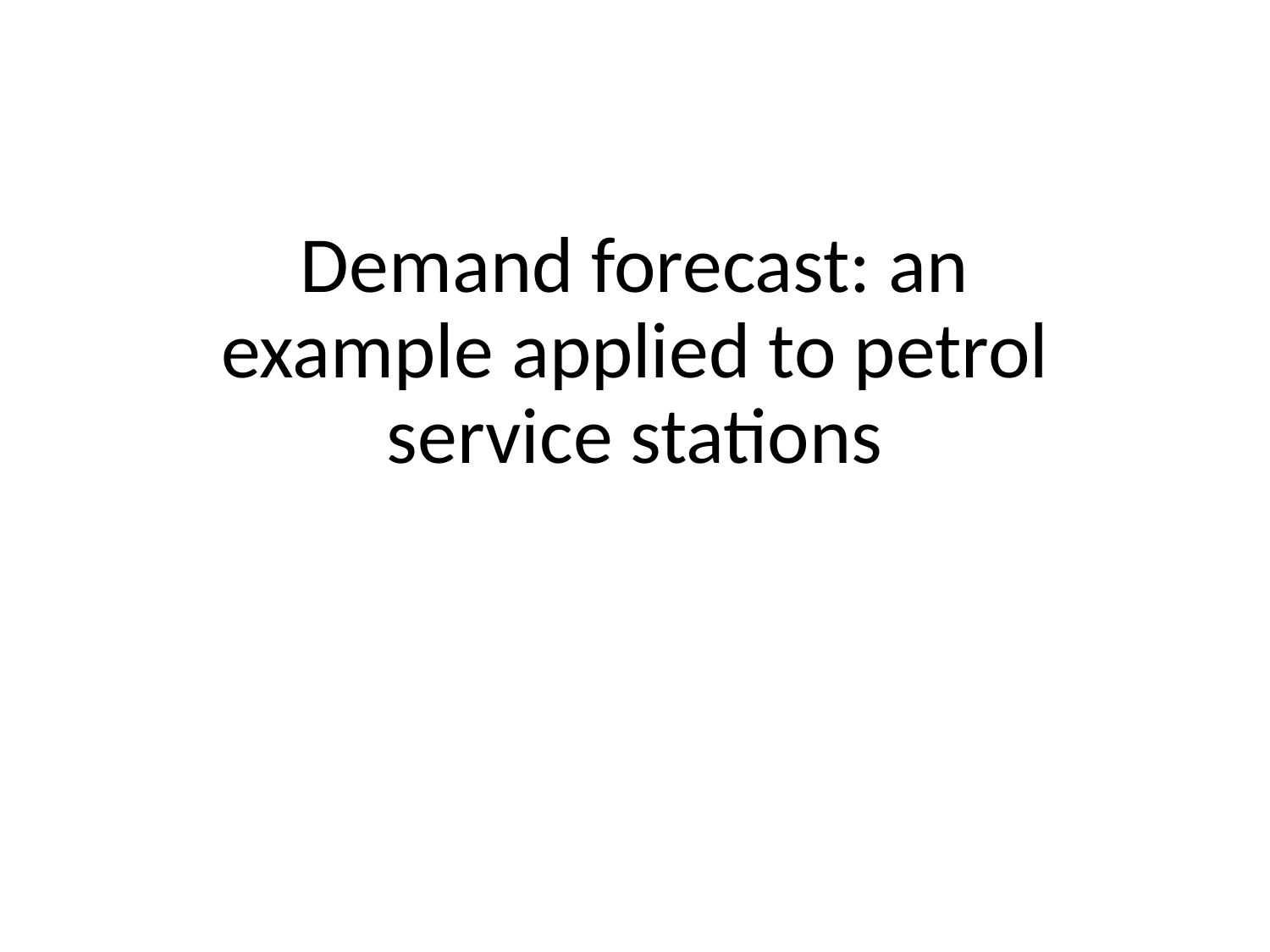

# Demand forecast: an example applied to petrol service stations